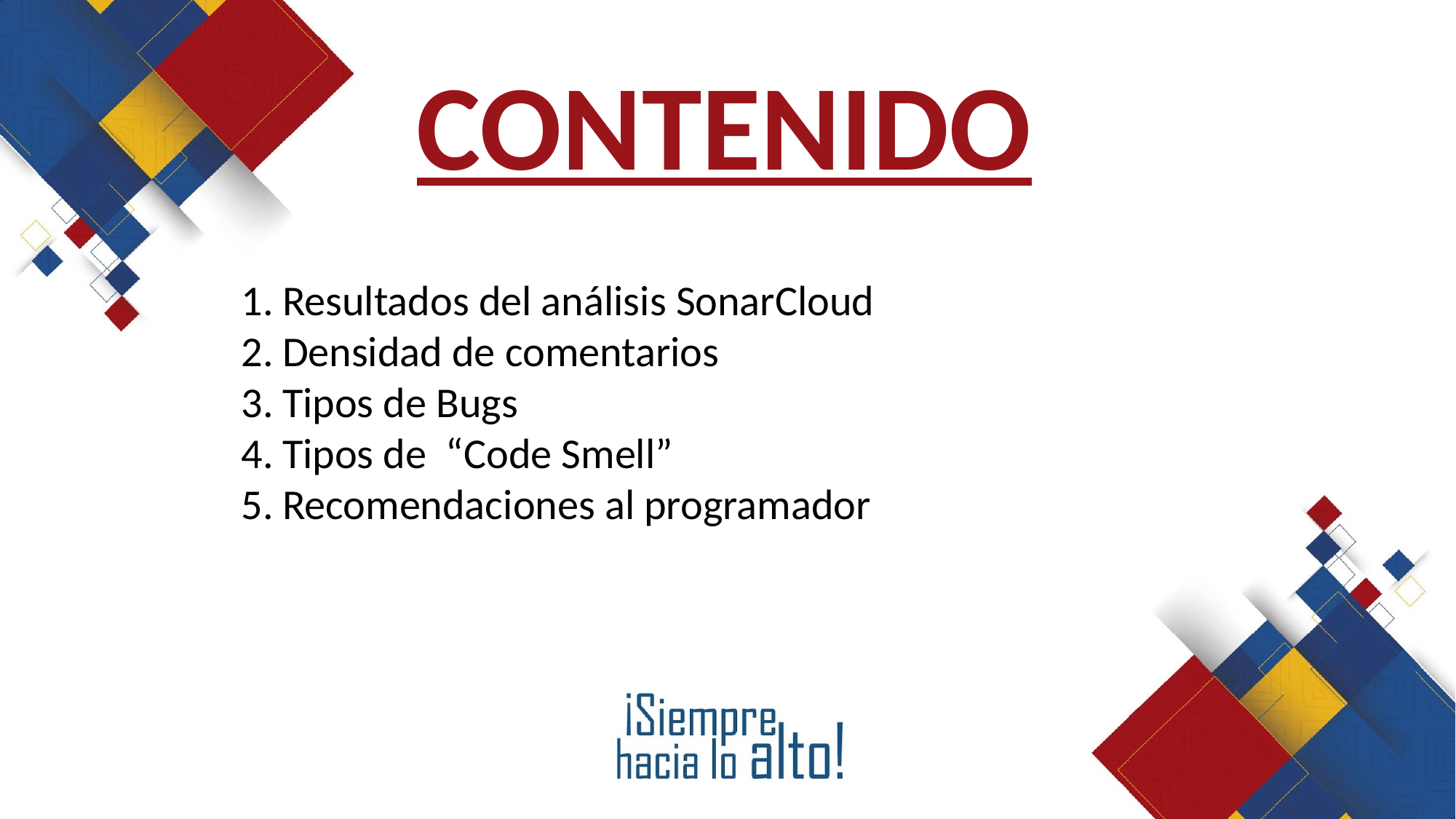

CONTENIDO
Resultados del análisis SonarCloud
Densidad de comentarios
Tipos de Bugs
Tipos de  “Code Smell”
Recomendaciones al programador